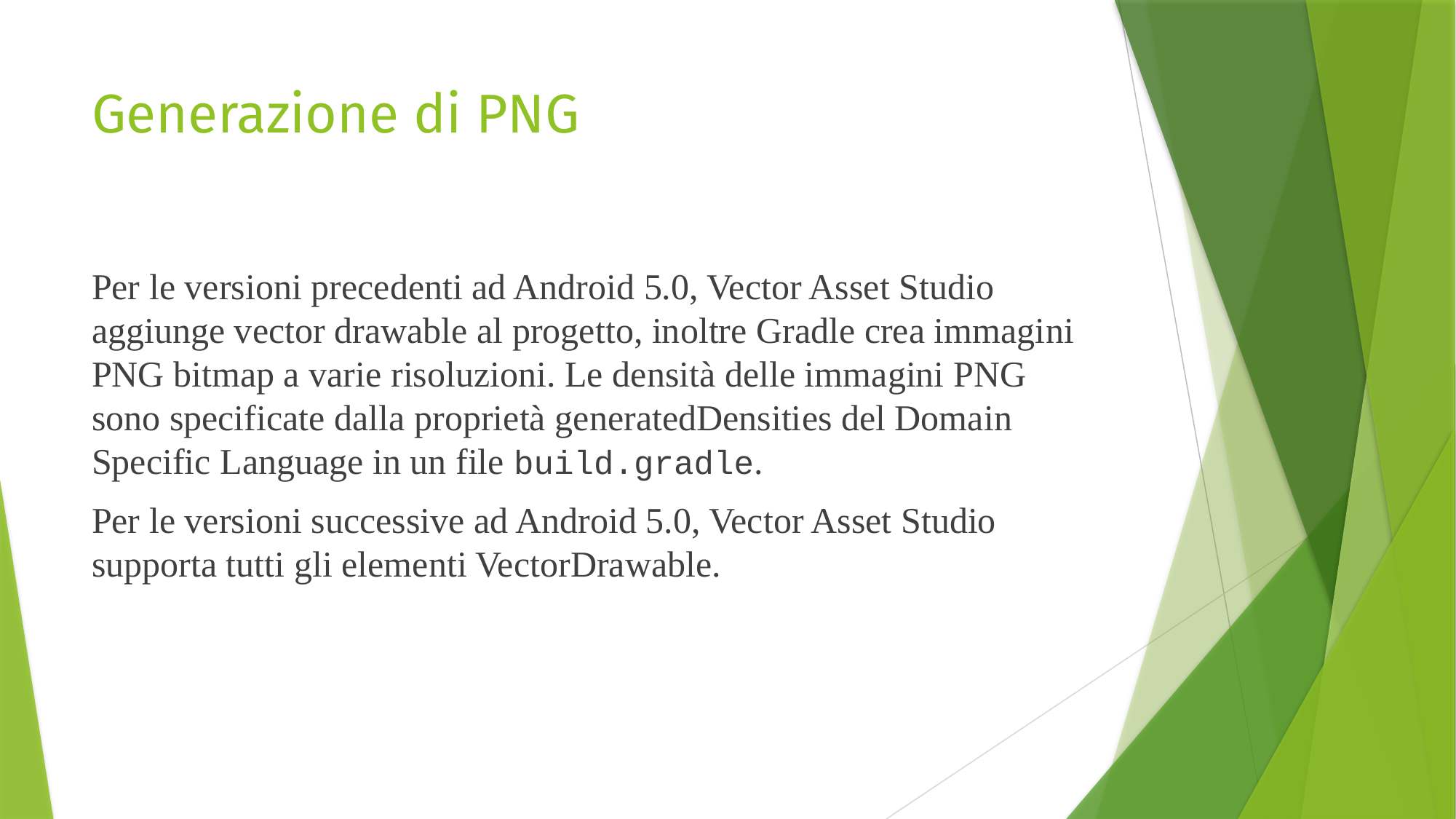

# Generazione di PNG
Per le versioni precedenti ad Android 5.0, Vector Asset Studio aggiunge vector drawable al progetto, inoltre Gradle crea immagini PNG bitmap a varie risoluzioni. Le densità delle immagini PNG sono specificate dalla proprietà generatedDensities del Domain Specific Language in un file build.gradle.
Per le versioni successive ad Android 5.0, Vector Asset Studio supporta tutti gli elementi VectorDrawable.